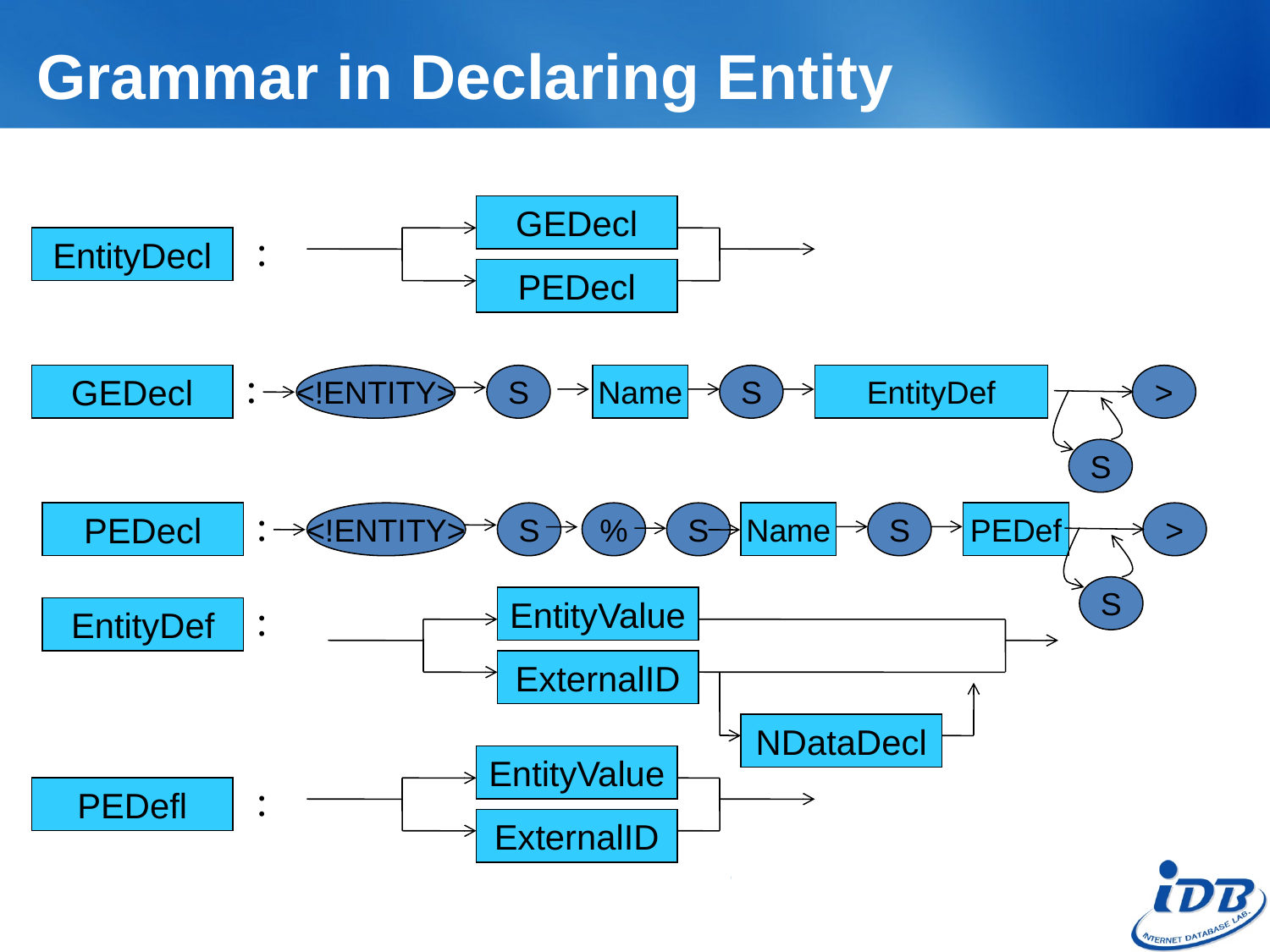

# Grammar in Declaring Entity
GEDecl
:
EntityDecl

PEDecl

:
GEDecl
<!ENTITY>
S
Name
S
EntityDef
>

S
:
PEDecl
<!ENTITY>
S
%
S
Name
S
PEDef
>

S
:
EntityValue
EntityDef

ExternalID

NDataDecl

EntityValue
:
PEDefl

ExternalID